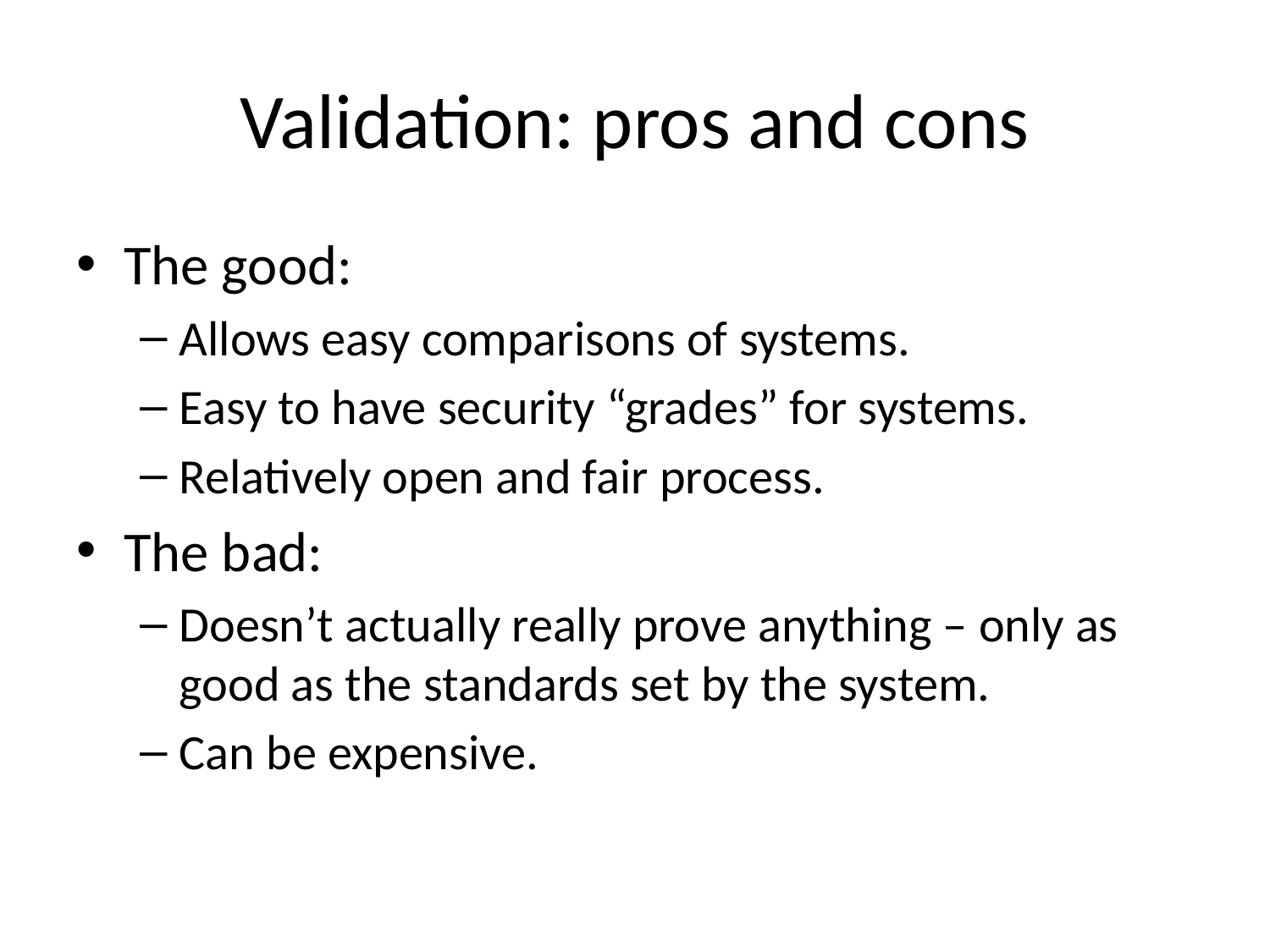

# Validation: pros and cons
The good:
Allows easy comparisons of systems.
Easy to have security “grades” for systems.
Relatively open and fair process.
The bad:
Doesn’t actually really prove anything – only as good as the standards set by the system.
Can be expensive.